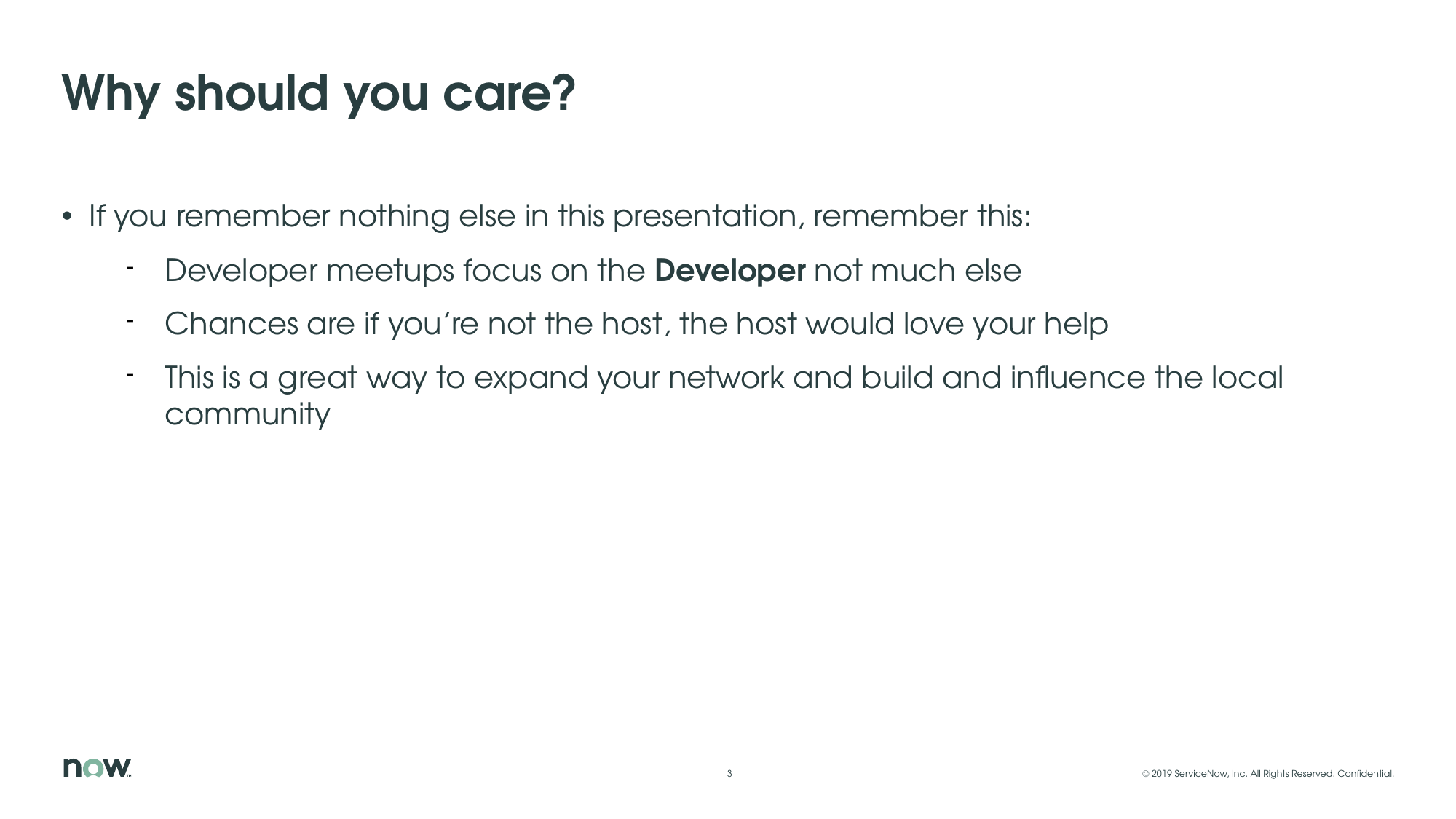

Why should you care?
If you remember nothing else in this presentation, remember this:
Developer meetups focus on the Developer not much else
Chances are if you’re not the host, the host would love your help
This is a great way to expand your network and build and influence the local community